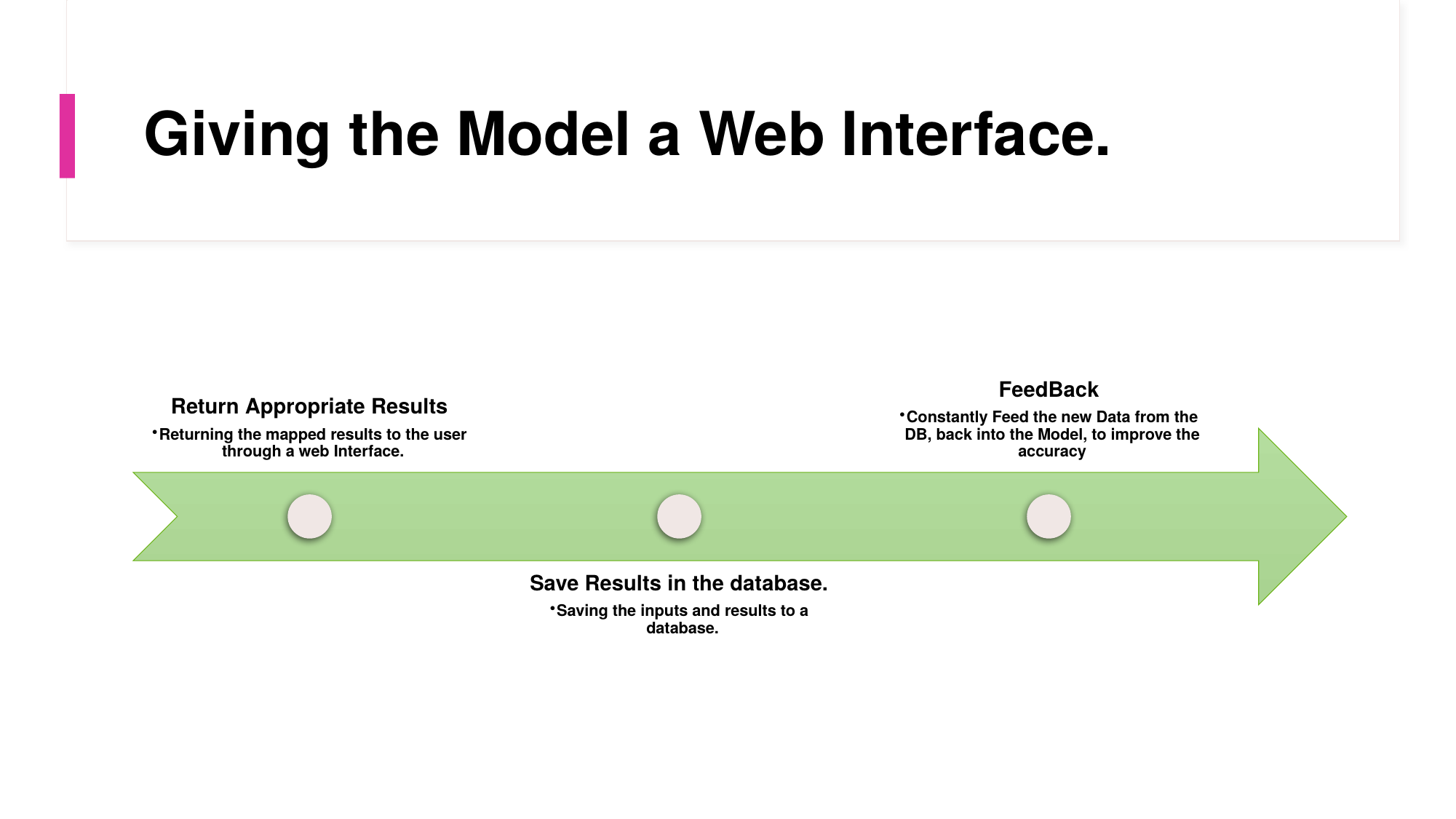

# Giving the Model a Web Interface.
Return Appropriate Results
Returning the mapped results to the user through a web Interface.
Save Results in the database.
Saving the inputs and results to a database.
FeedBack
Constantly Feed the new Data from the DB, back into the Model, to improve the accuracy